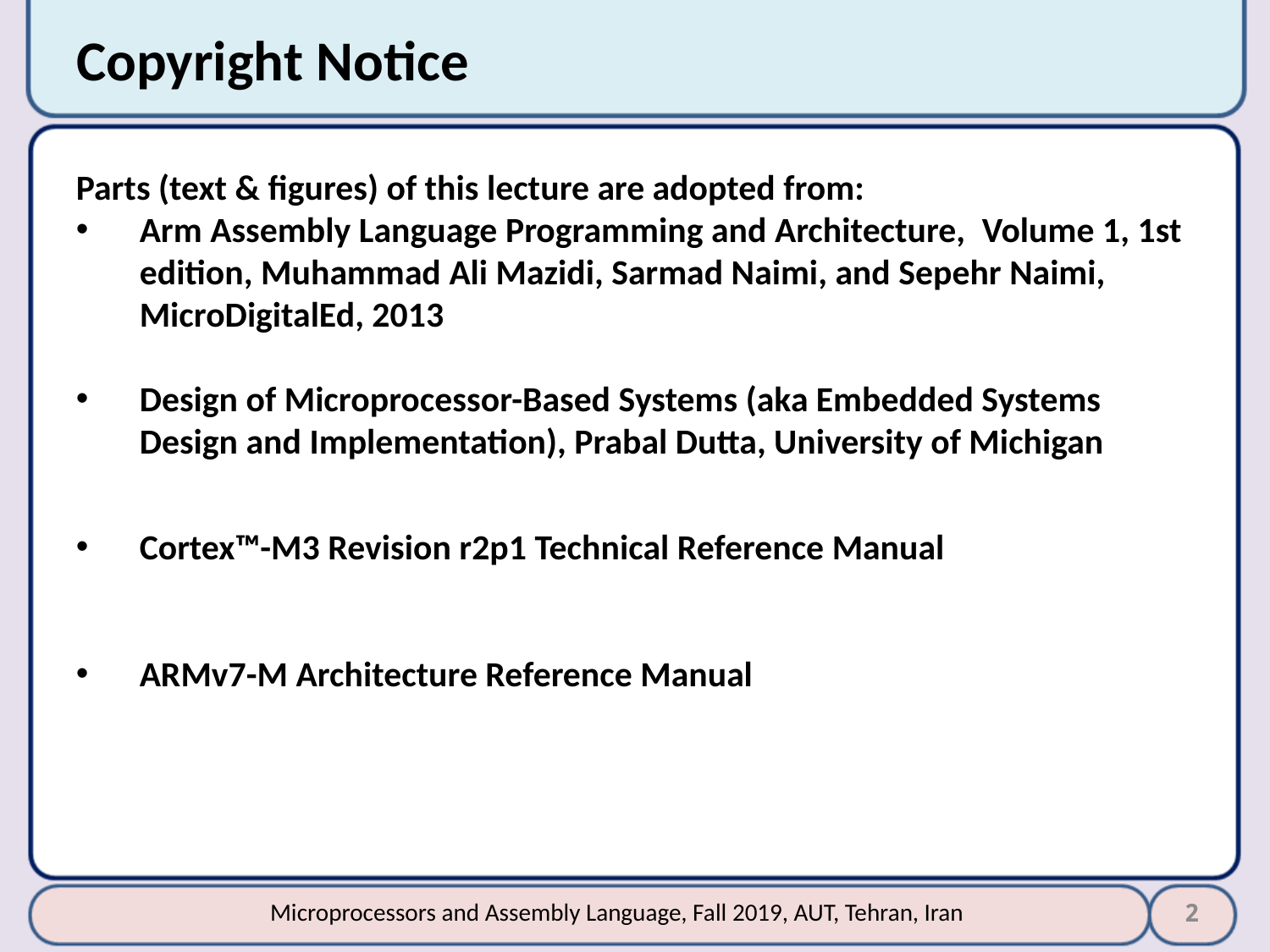

# Copyright Notice
Parts (text & figures) of this lecture are adopted from:
Arm Assembly Language Programming and Architecture,  Volume 1, 1st edition, Muhammad Ali Mazidi, Sarmad Naimi, and Sepehr Naimi, MicroDigitalEd, 2013

Design of Microprocessor-Based Systems (aka Embedded Systems Design and Implementation), Prabal Dutta, University of Michigan

Cortex™-M3 Revision r2p1 Technical Reference Manual

ARMv7-M Architecture Reference Manual
2
Microprocessors and Assembly Language, Fall 2019, AUT, Tehran, Iran